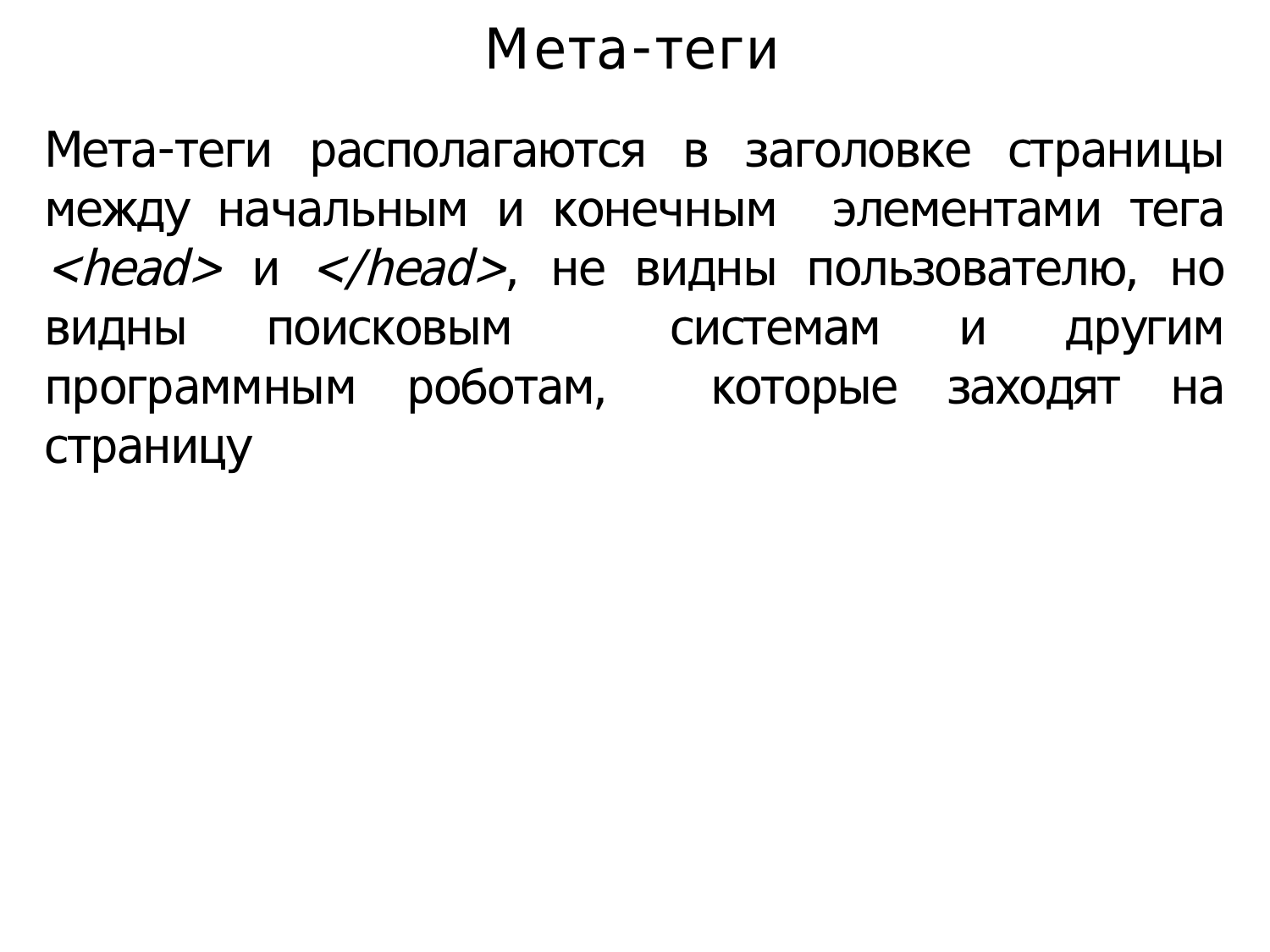

Мета-теги
Мета-теги располагаются в заголовке страницы между начальным и конечным  элементами тега <head> и </head>, не видны пользователю, но видны поисковым  системам и другим программным роботам,  которые заходят на страницу